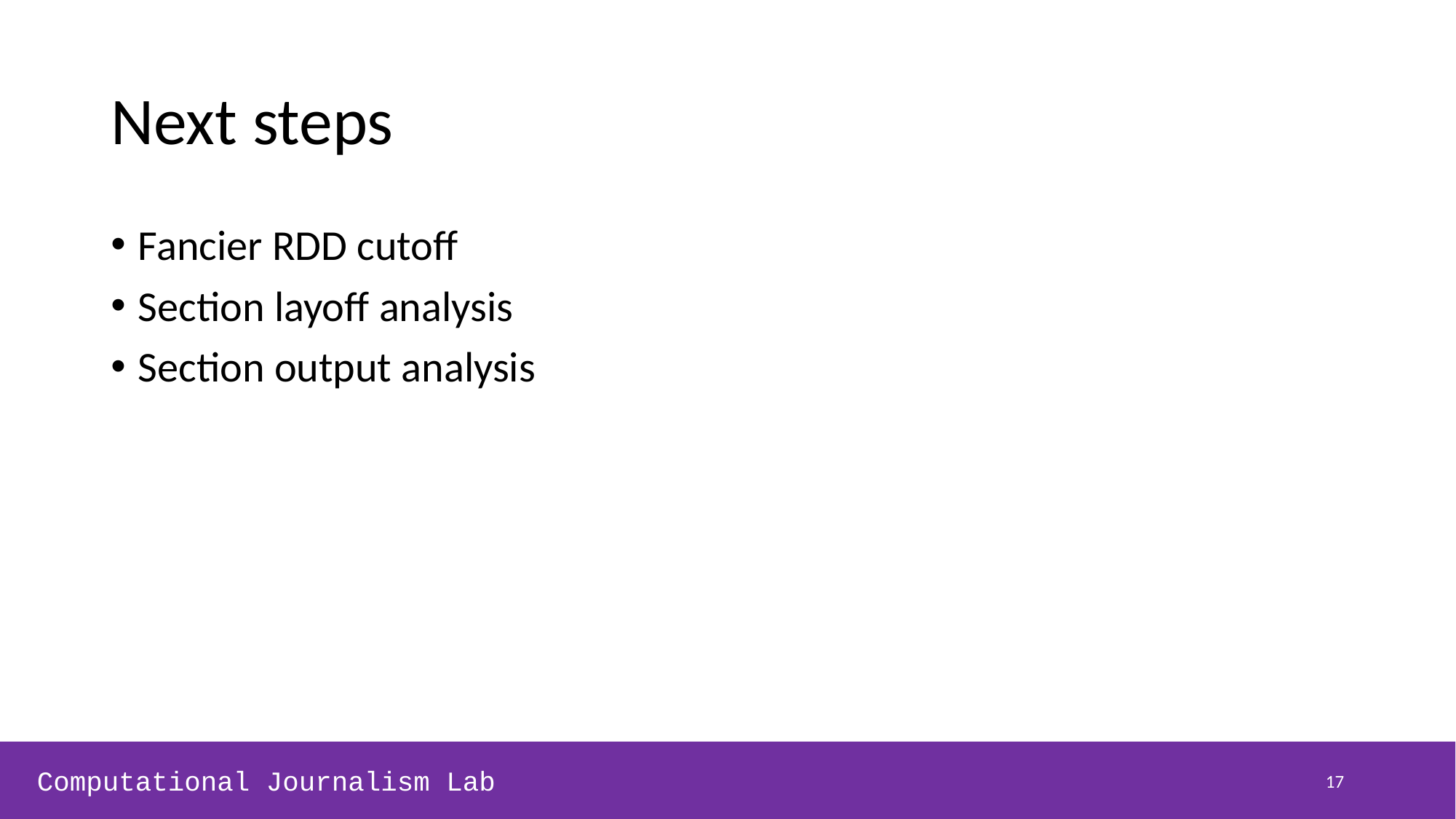

# Next steps
Fancier RDD cutoff
Section layoff analysis
Section output analysis
17